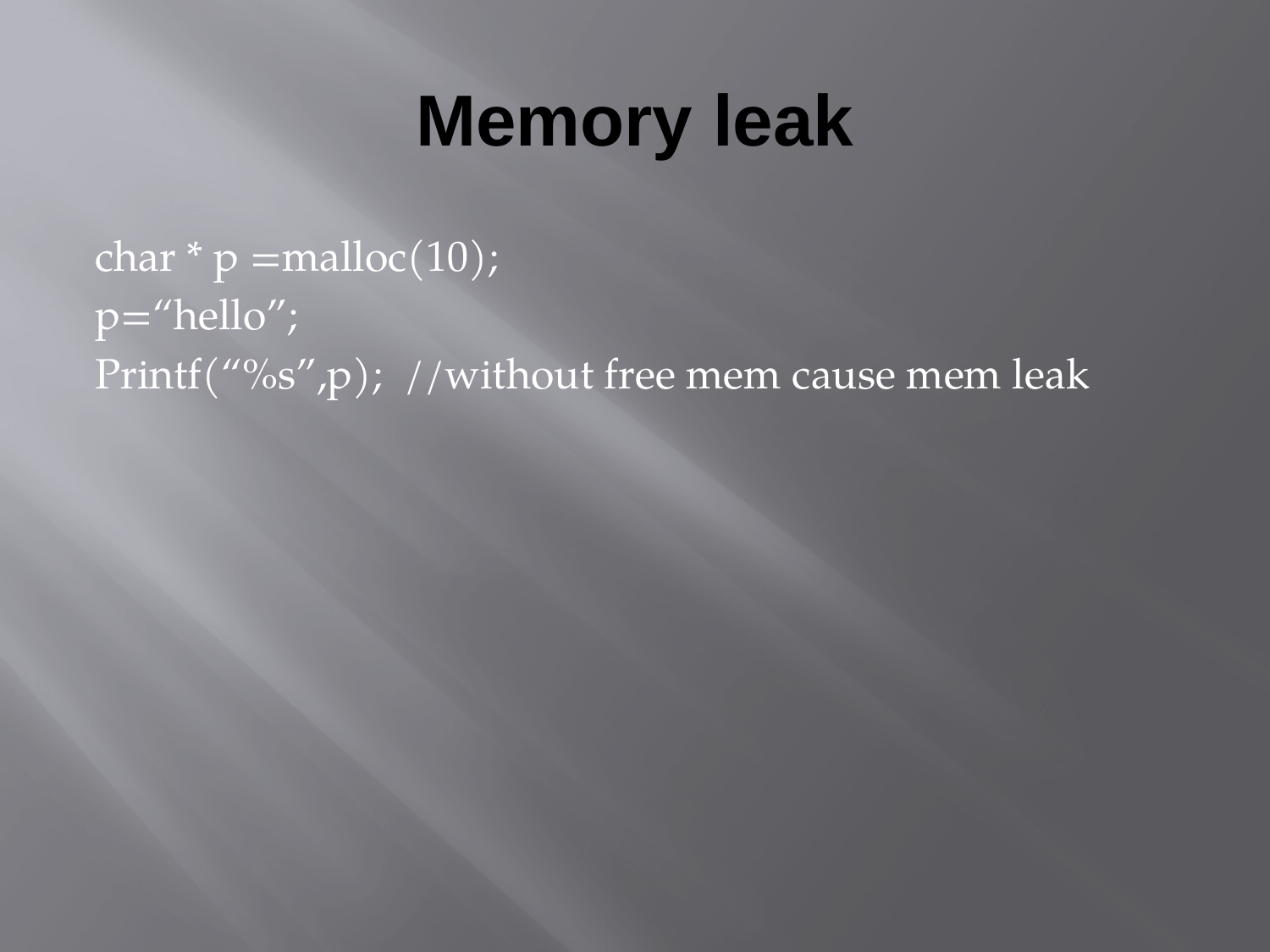

# Memory leak
char * p =malloc(10);
p=“hello”;
Printf(“%s”,p);  //without free mem cause mem leak